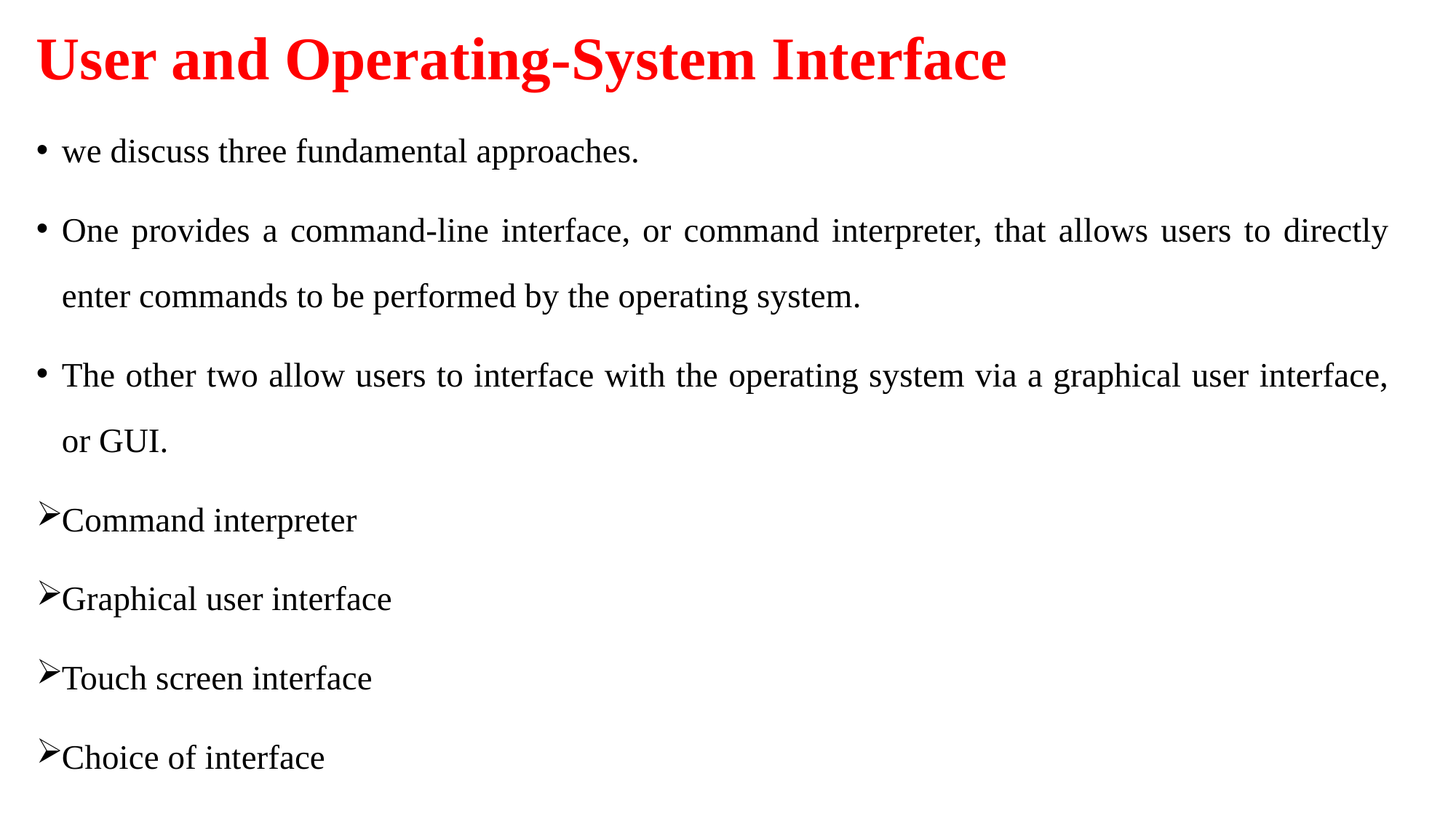

# User and Operating-System Interface
we discuss three fundamental approaches.
One provides a command-line interface, or command interpreter, that allows users to directly enter commands to be performed by the operating system.
The other two allow users to interface with the operating system via a graphical user interface, or GUI.
Command interpreter
Graphical user interface
Touch screen interface
Choice of interface